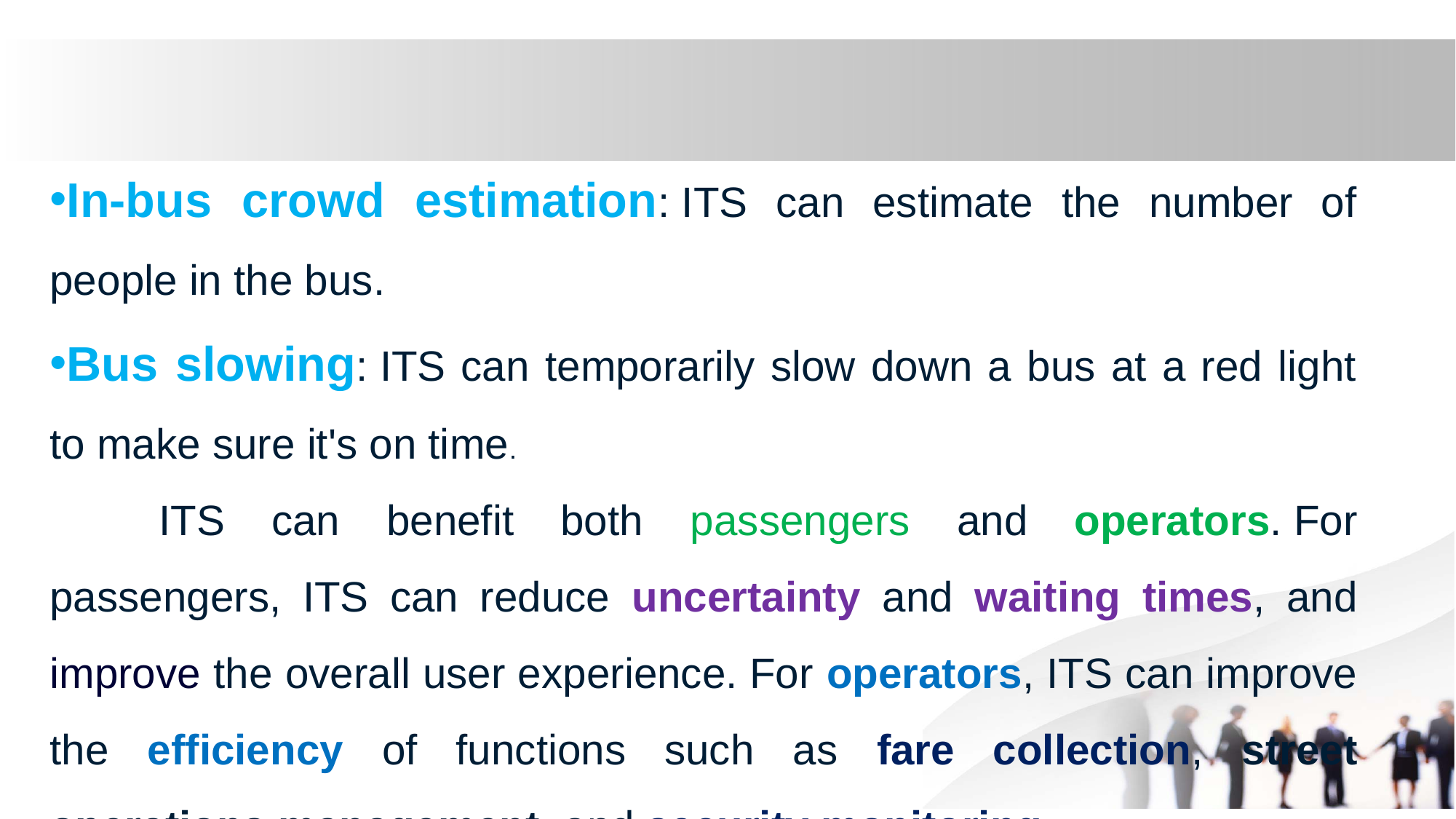

In-bus crowd estimation: ITS can estimate the number of people in the bus.
Bus slowing: ITS can temporarily slow down a bus at a red light to make sure it's on time.
	ITS can benefit both passengers and operators. For passengers, ITS can reduce uncertainty and waiting times, and improve the overall user experience. For operators, ITS can improve the efficiency of functions such as fare collection, street operations management, and security monitoring